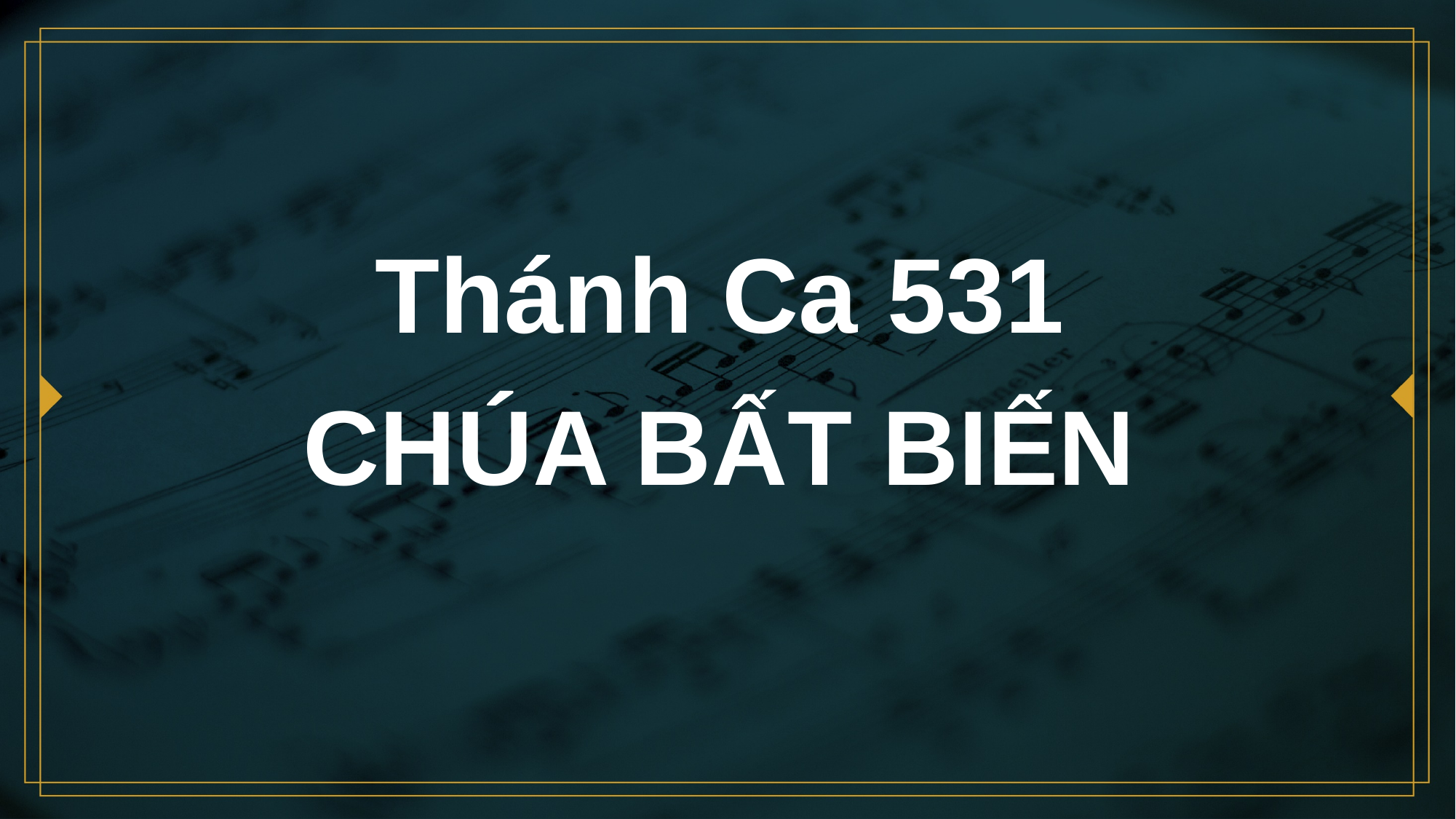

# Thánh Ca 531 CHÚA BẤT BIẾN